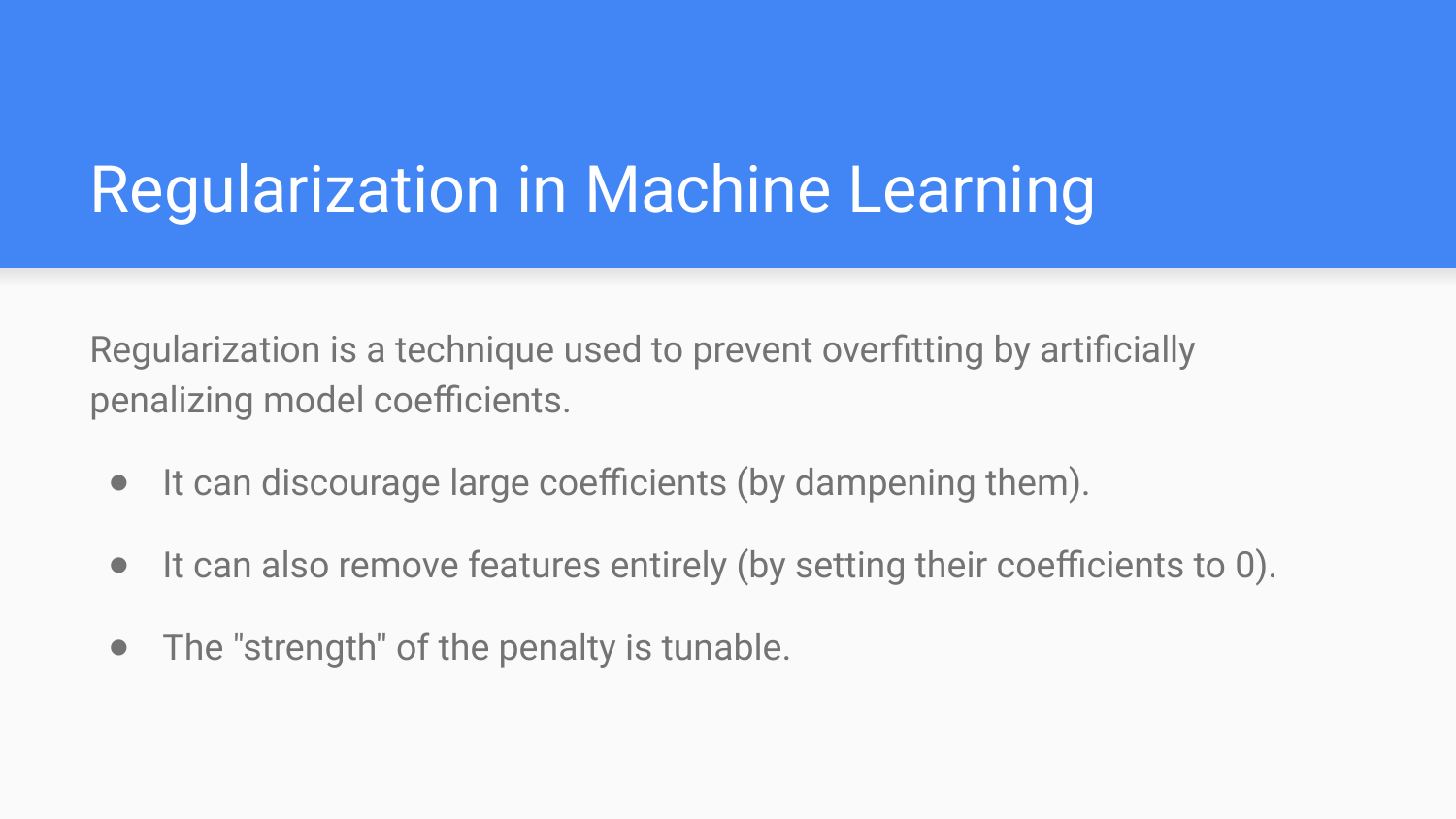

# Regularization in Machine Learning
Regularization is a technique used to prevent overfitting by artificially penalizing model coefficients.
It can discourage large coefficients (by dampening them).
It can also remove features entirely (by setting their coefficients to 0).
The "strength" of the penalty is tunable.